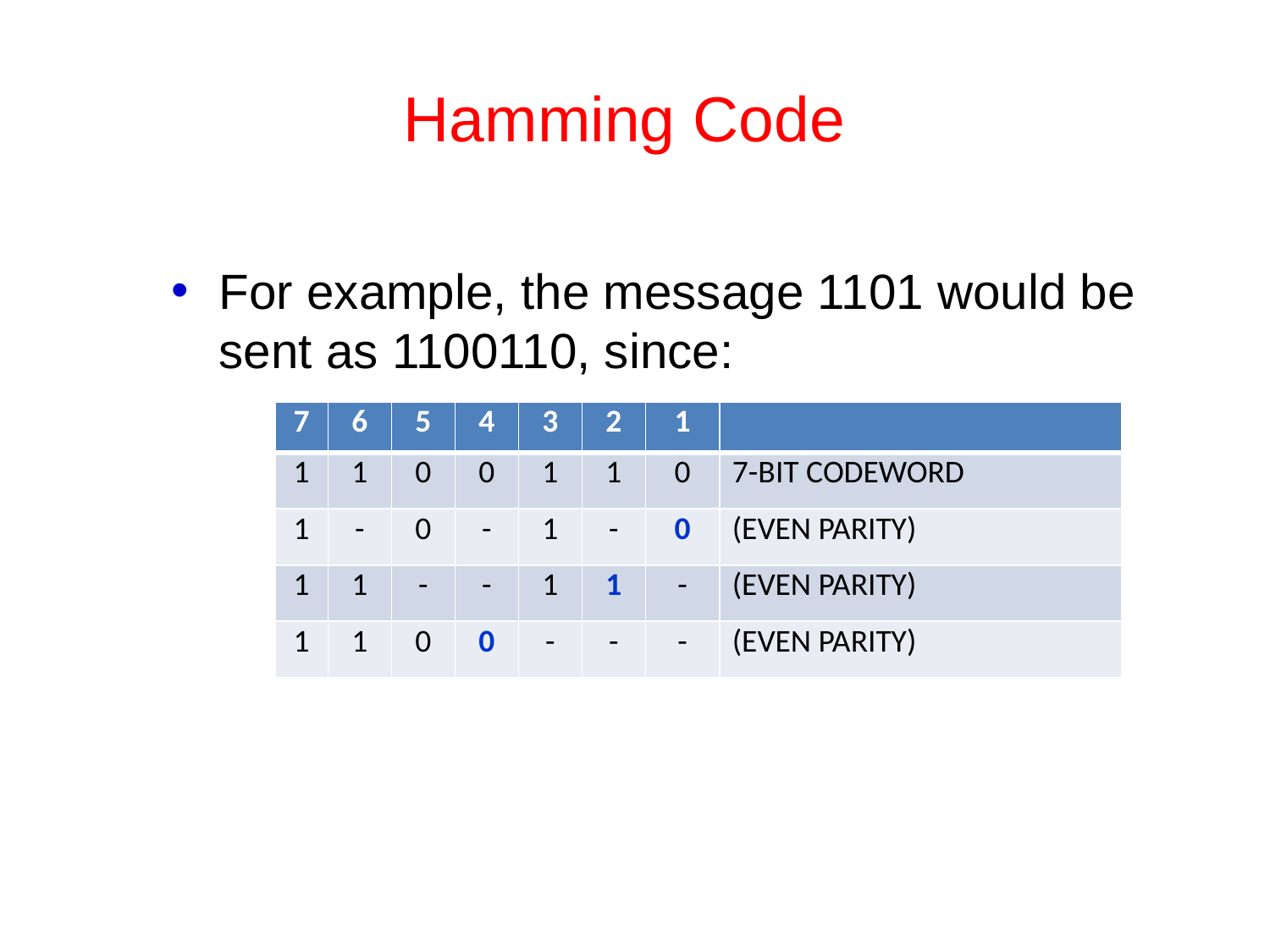

# Hamming Code
For example, the message 1101 would be sent as 1100110, since:

| 7 | 6 | 5 | 4 | 3 | 2 | 1 |  |
| --- | --- | --- | --- | --- | --- | --- | --- |
| 1 | 1 | 0 | 0 | 1 | 1 | 0 | 7-BIT CODEWORD |
| 1 | - | 0 | - | 1 | - | 0 | (EVEN PARITY) |
| 1 | 1 | - | - | 1 | 1 | - | (EVEN PARITY) |
| 1 | 1 | 0 | 0 | - | - | - | (EVEN PARITY) |